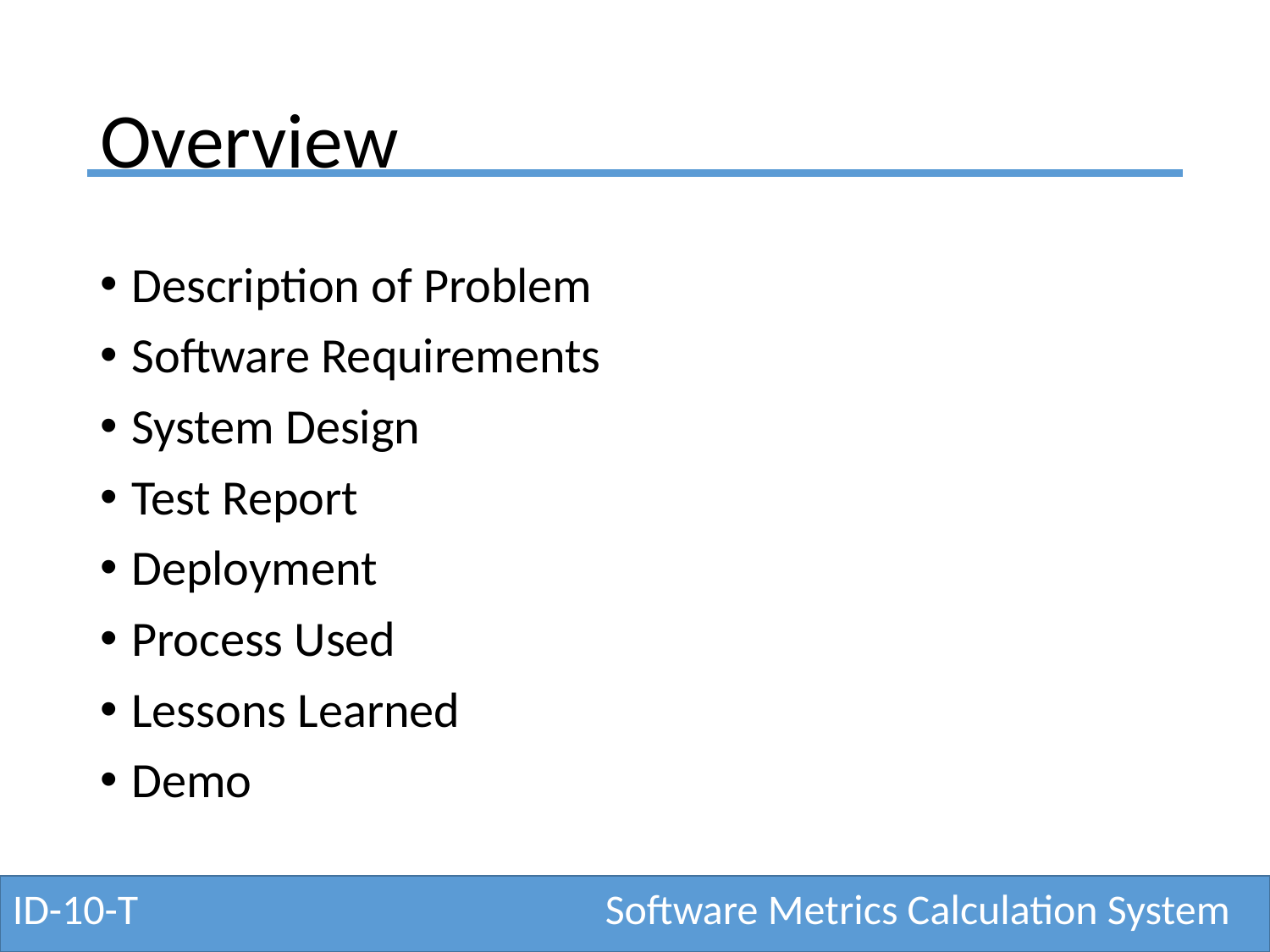

# Overview
Description of Problem
Software Requirements
System Design
Test Report
Deployment
Process Used
Lessons Learned
Demo
ID-10-T
Software Metrics Calculation System